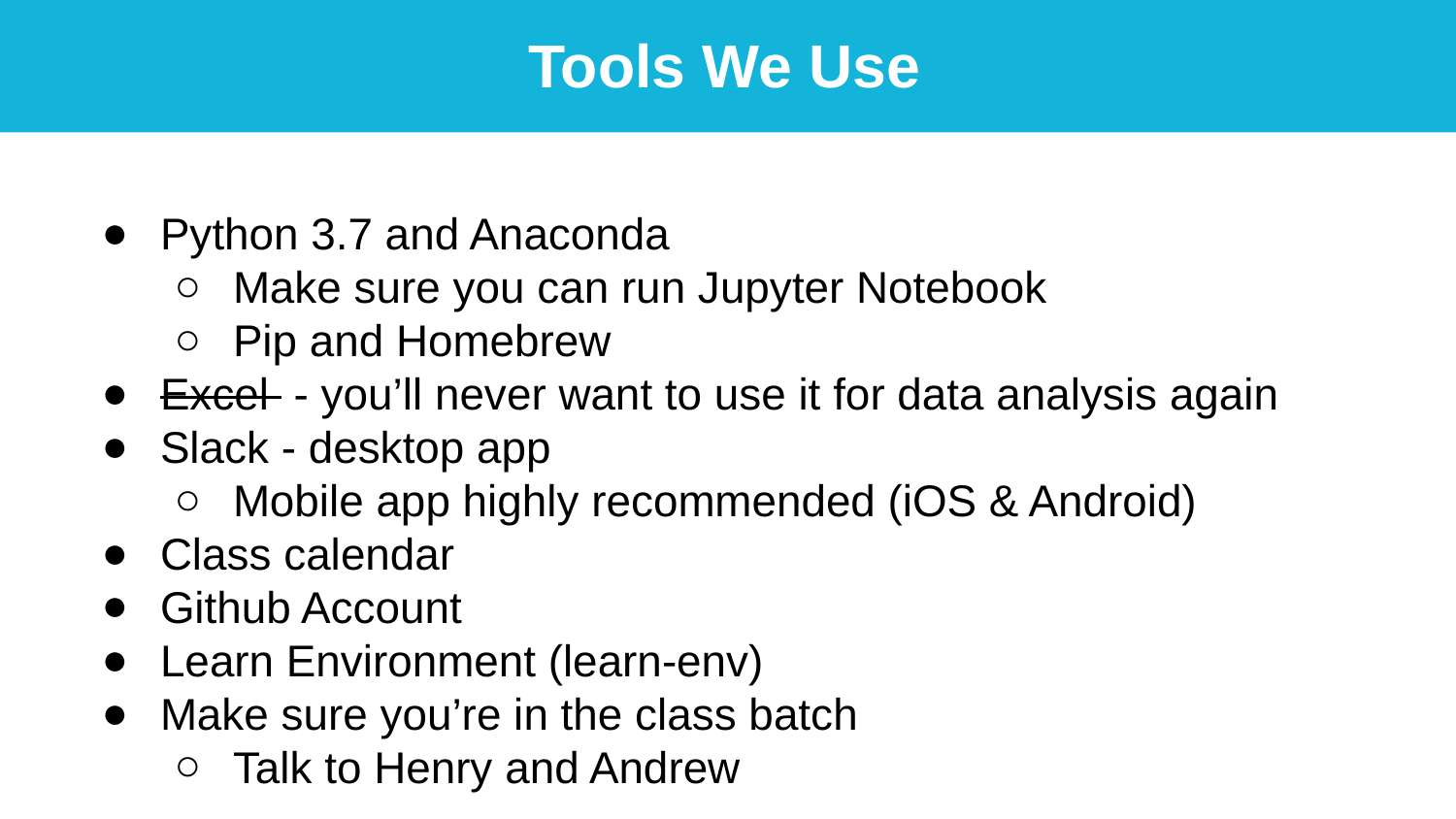

Tools We Use

Python 3.7 and Anaconda
Make sure you can run Jupyter Notebook
Pip and Homebrew
Excel  - you’ll never want to use it for data analysis again
Slack - desktop app
Mobile app highly recommended (iOS & Android)
Class calendar
Github Account
Learn Environment (learn-env)
Make sure you’re in the class batch
Talk to Henry and Andrew